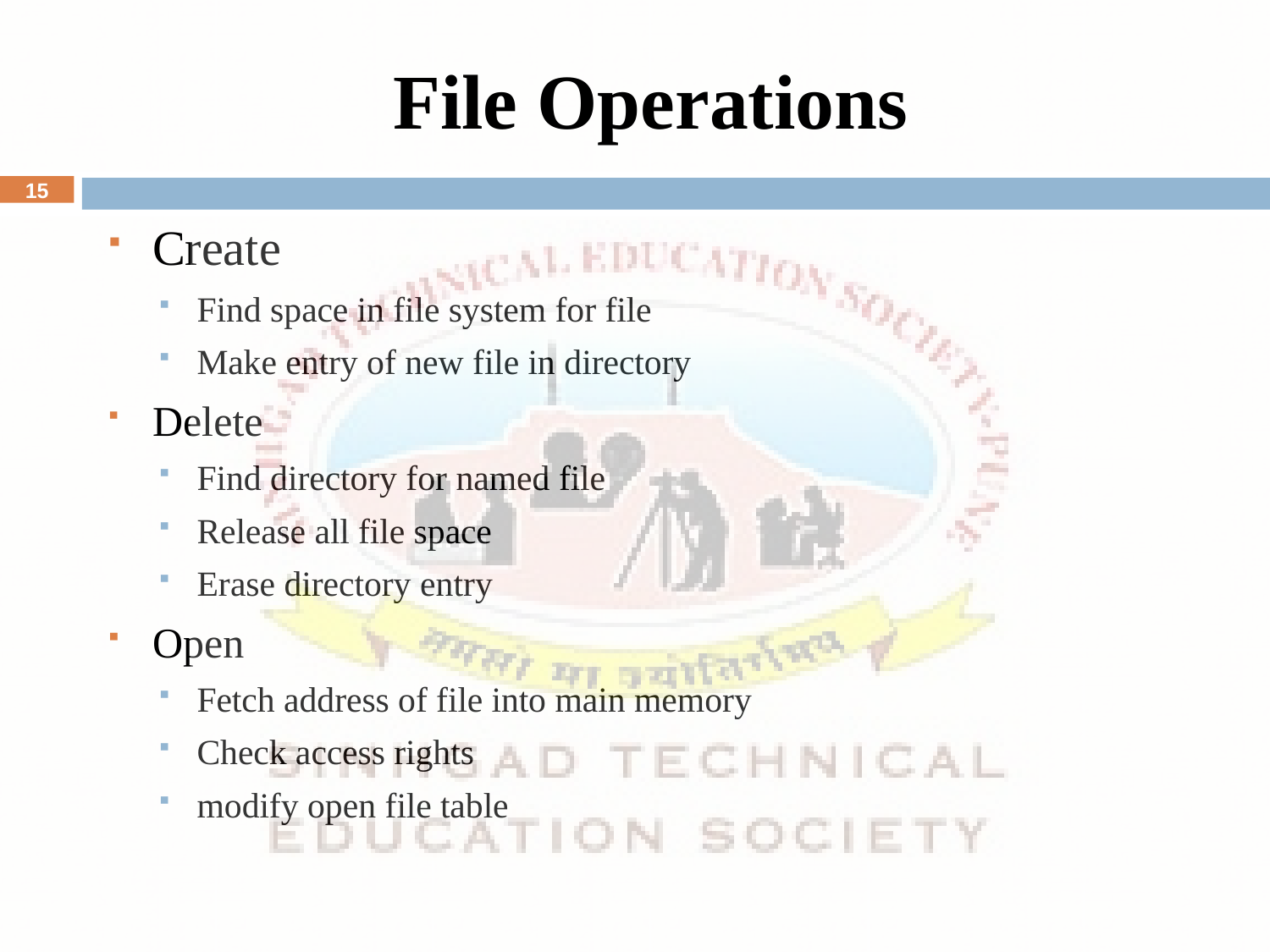

# File Operations

15

Create
Find space in file system for file
Make entry of new file in directory
Delete
Find directory for named file
Release all file space
Erase directory entry
Open
Fetch address of file into main memory
Check access rights
modify open file table